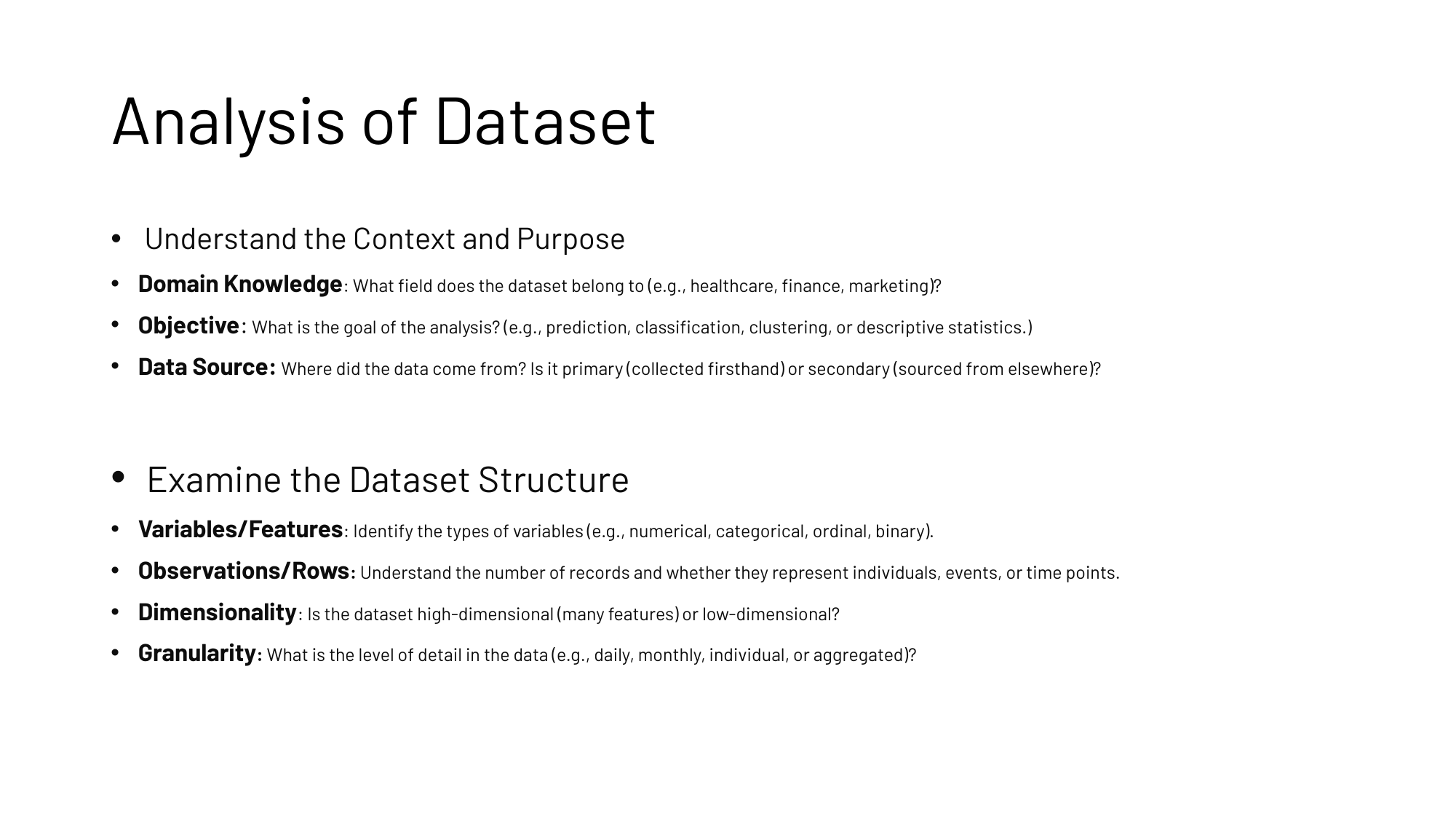

# Analysis of Dataset
 Understand the Context and Purpose
Domain Knowledge: What field does the dataset belong to (e.g., healthcare, finance, marketing)?
Objective: What is the goal of the analysis? (e.g., prediction, classification, clustering, or descriptive statistics.)
Data Source: Where did the data come from? Is it primary (collected firsthand) or secondary (sourced from elsewhere)?

 Examine the Dataset Structure
Variables/Features: Identify the types of variables (e.g., numerical, categorical, ordinal, binary).
Observations/Rows: Understand the number of records and whether they represent individuals, events, or time points.
Dimensionality: Is the dataset high-dimensional (many features) or low-dimensional?
Granularity: What is the level of detail in the data (e.g., daily, monthly, individual, or aggregated)?